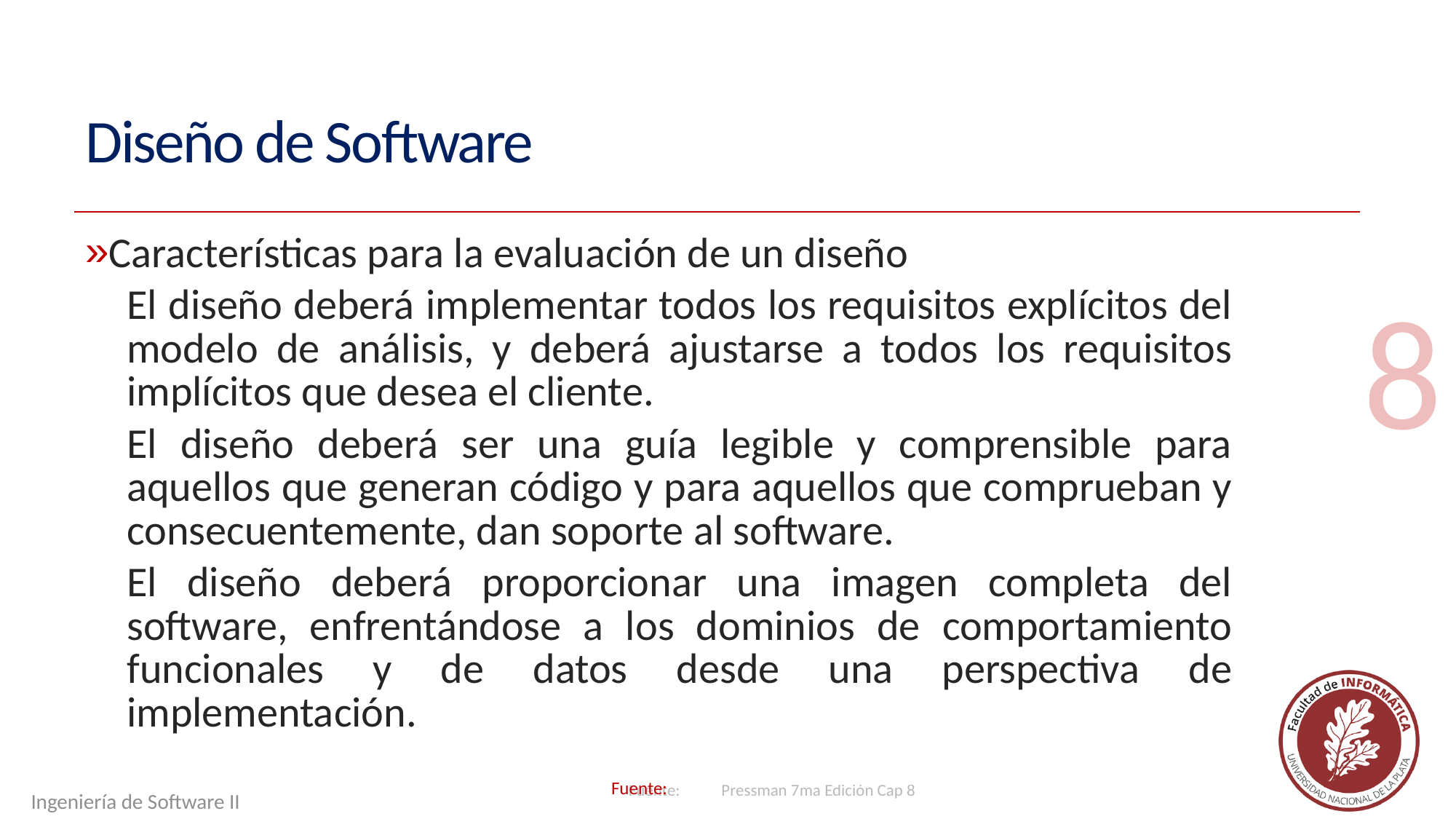

# Diseño de Software
Características para la evaluación de un diseño
El diseño deberá implementar todos los requisitos explícitos del modelo de análisis, y deberá ajustarse a todos los requisitos implícitos que desea el cliente.
El diseño deberá ser una guía legible y comprensible para aquellos que generan código y para aquellos que comprueban y consecuentemente, dan soporte al software.
El diseño deberá proporcionar una imagen completa del software, enfrentándose a los dominios de comportamiento funcionales y de datos desde una perspectiva de implementación.
8
Pressman 7ma Edición Cap 8
Ingeniería de Software II